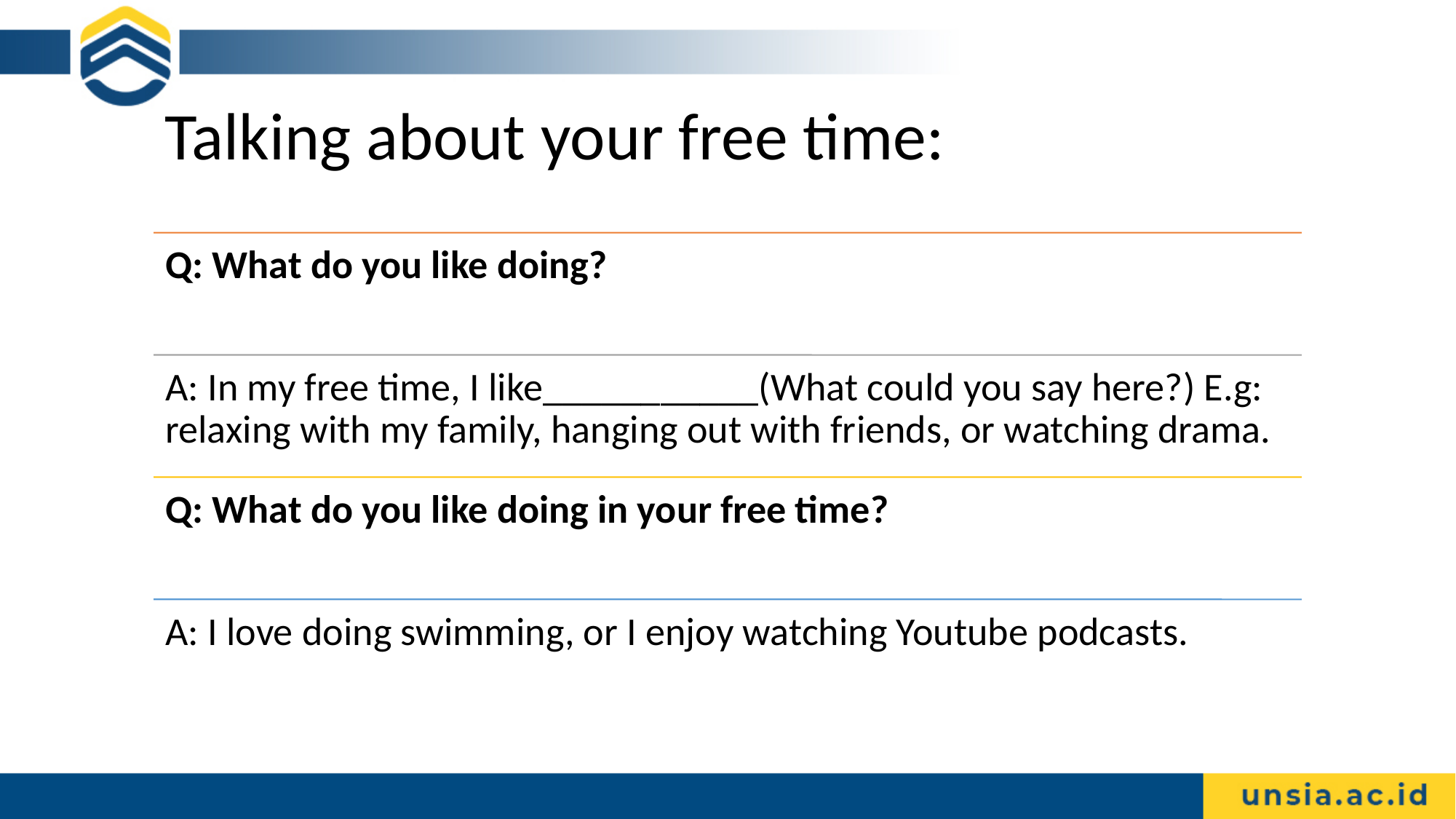

# Talking about your free time:
Q: What do you like doing?
A: In my free time, I like___________(What could you say here?) E.g: relaxing with my family, hanging out with friends, or watching drama.
Q: What do you like doing in your free time?
A: I love doing swimming, or I enjoy watching Youtube podcasts.